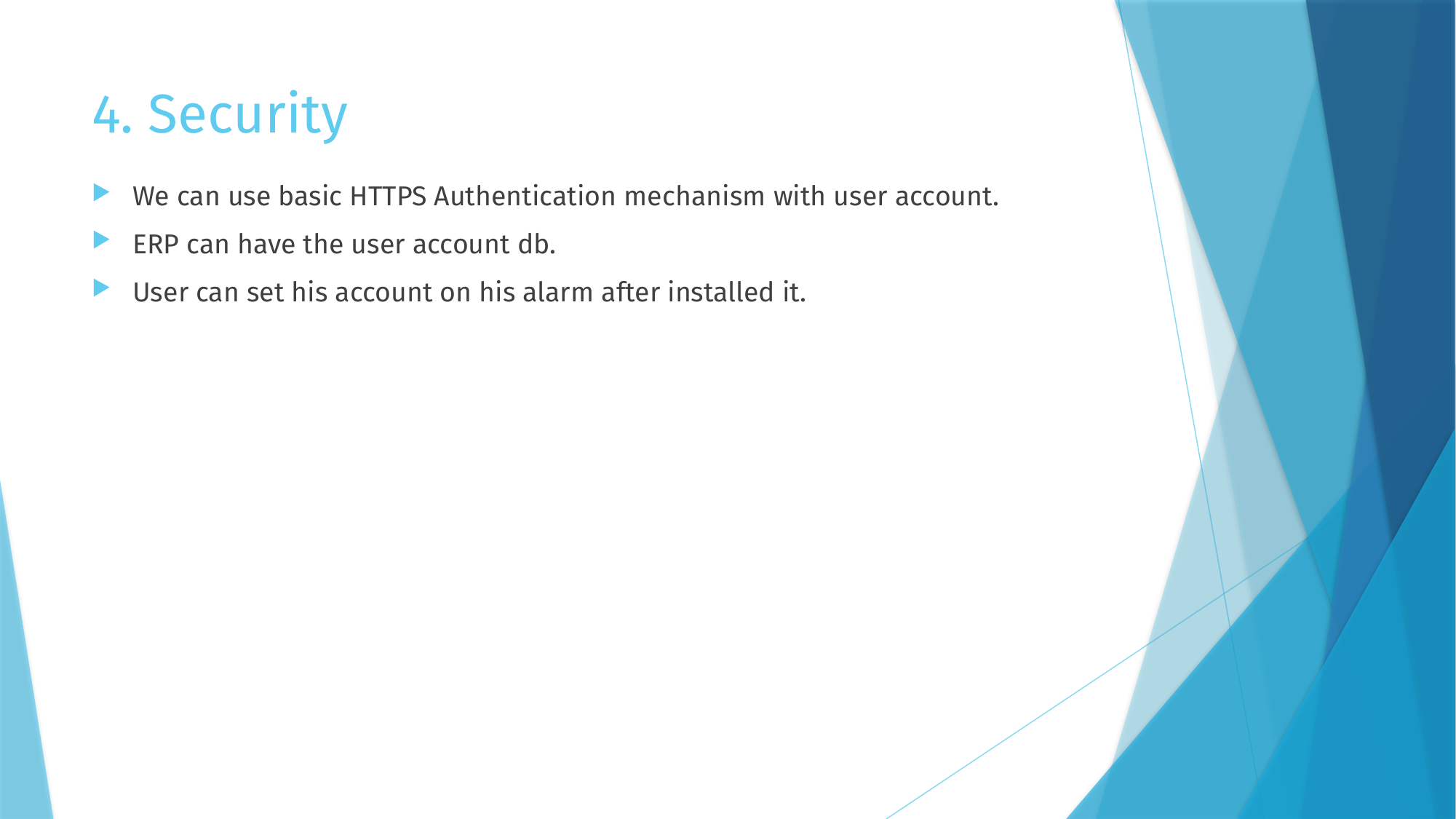

# 4. Security
We can use basic HTTPS Authentication mechanism with user account.
ERP can have the user account db.
User can set his account on his alarm after installed it.